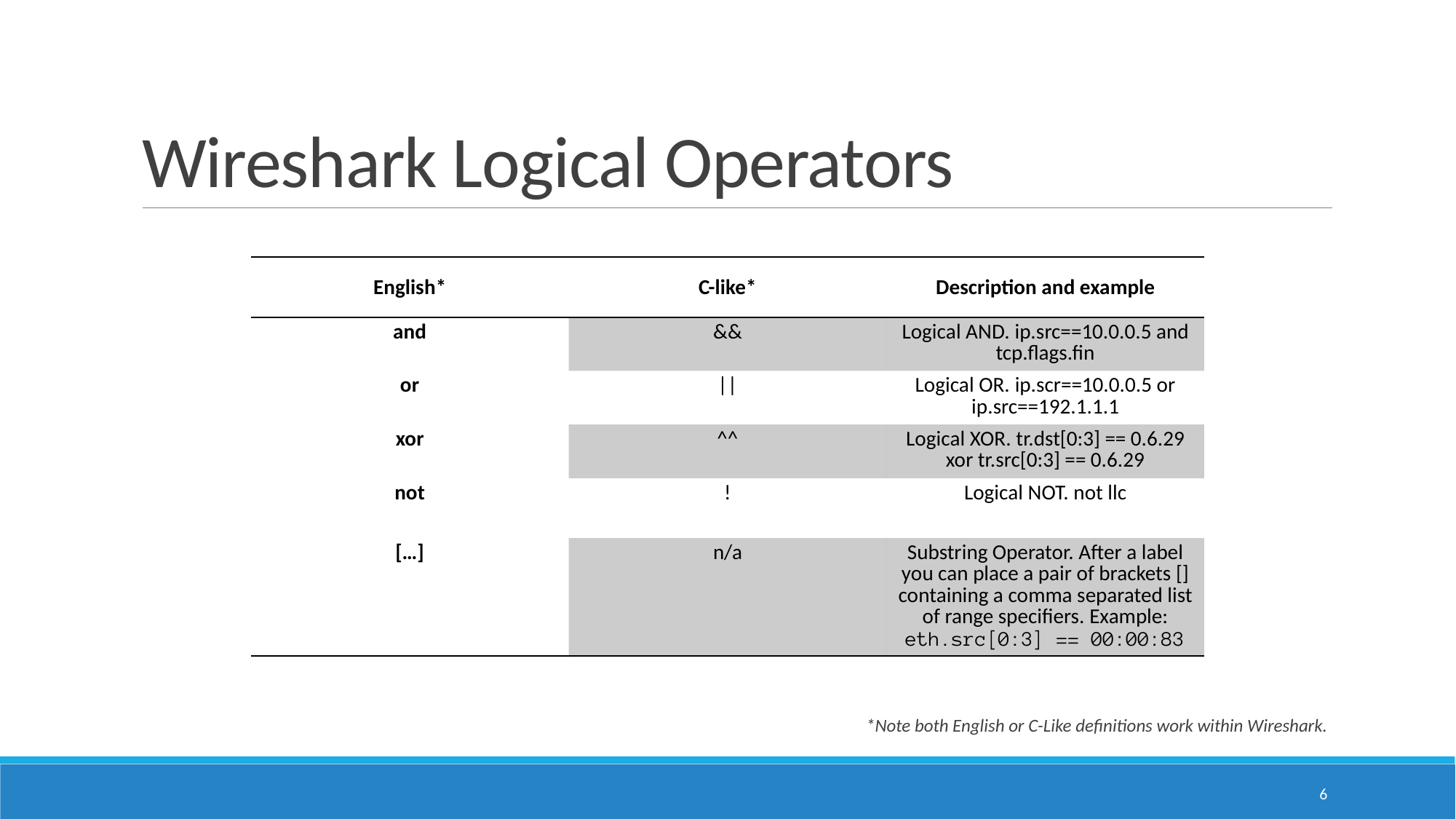

# Wireshark Logical Operators
| English\* | C-like\* | Description and example |
| --- | --- | --- |
| and | && | Logical AND. ip.src==10.0.0.5 and tcp.flags.fin |
| or | || | Logical OR. ip.scr==10.0.0.5 or ip.src==192.1.1.1 |
| xor | ^^ | Logical XOR. tr.dst[0:3] == 0.6.29 xor tr.src[0:3] == 0.6.29 |
| not | ! | Logical NOT. not llc |
| […] | n/a | Substring Operator. After a label you can place a pair of brackets [] containing a comma separated list of range specifiers. Example: eth.src[0:3] == 00:00:83 |
*Note both English or C-Like definitions work within Wireshark.

6